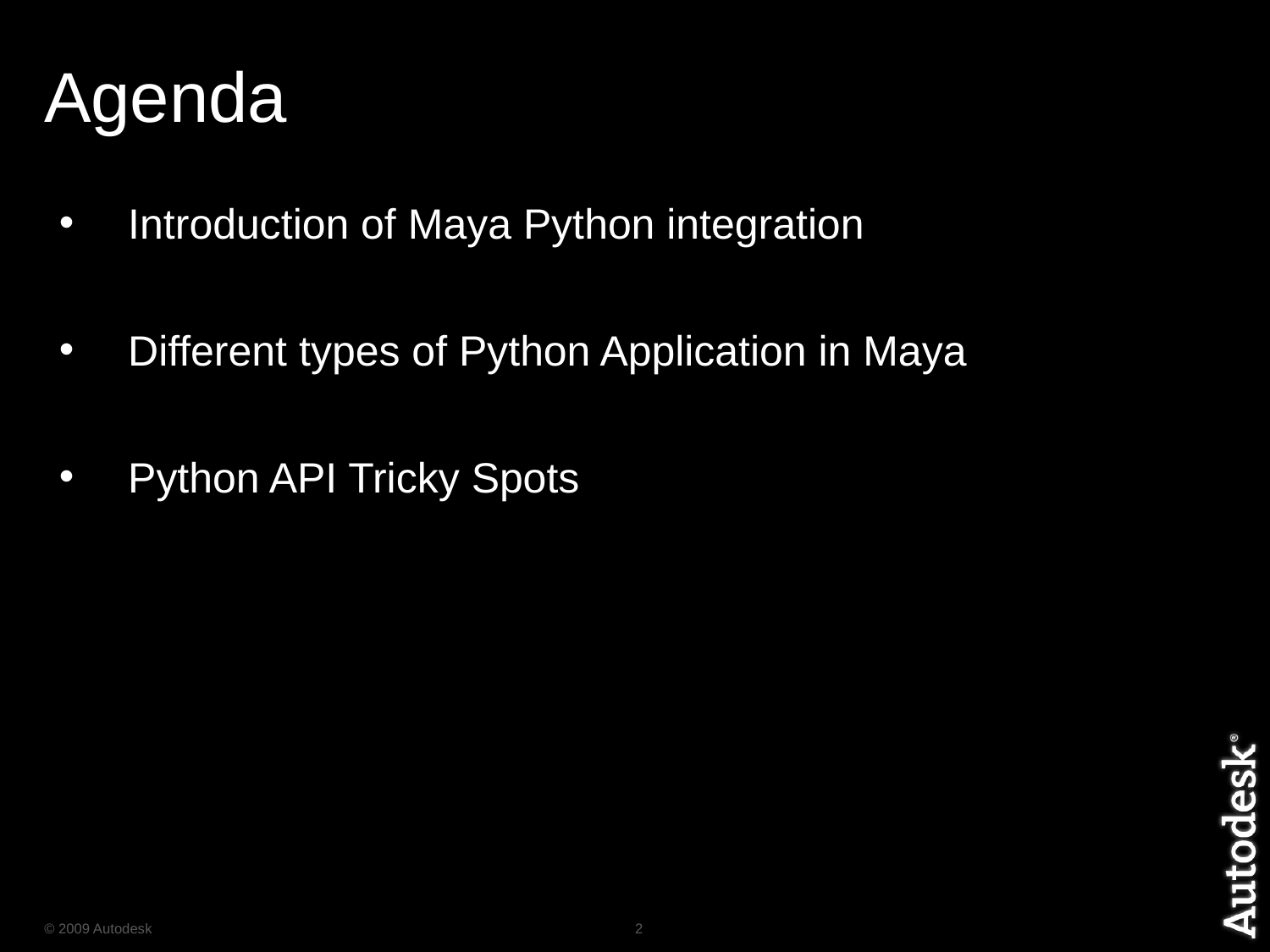

# Agenda
  Introduction of Maya Python integration

  Different types of Python Application in Maya

  Python API Tricky Spots